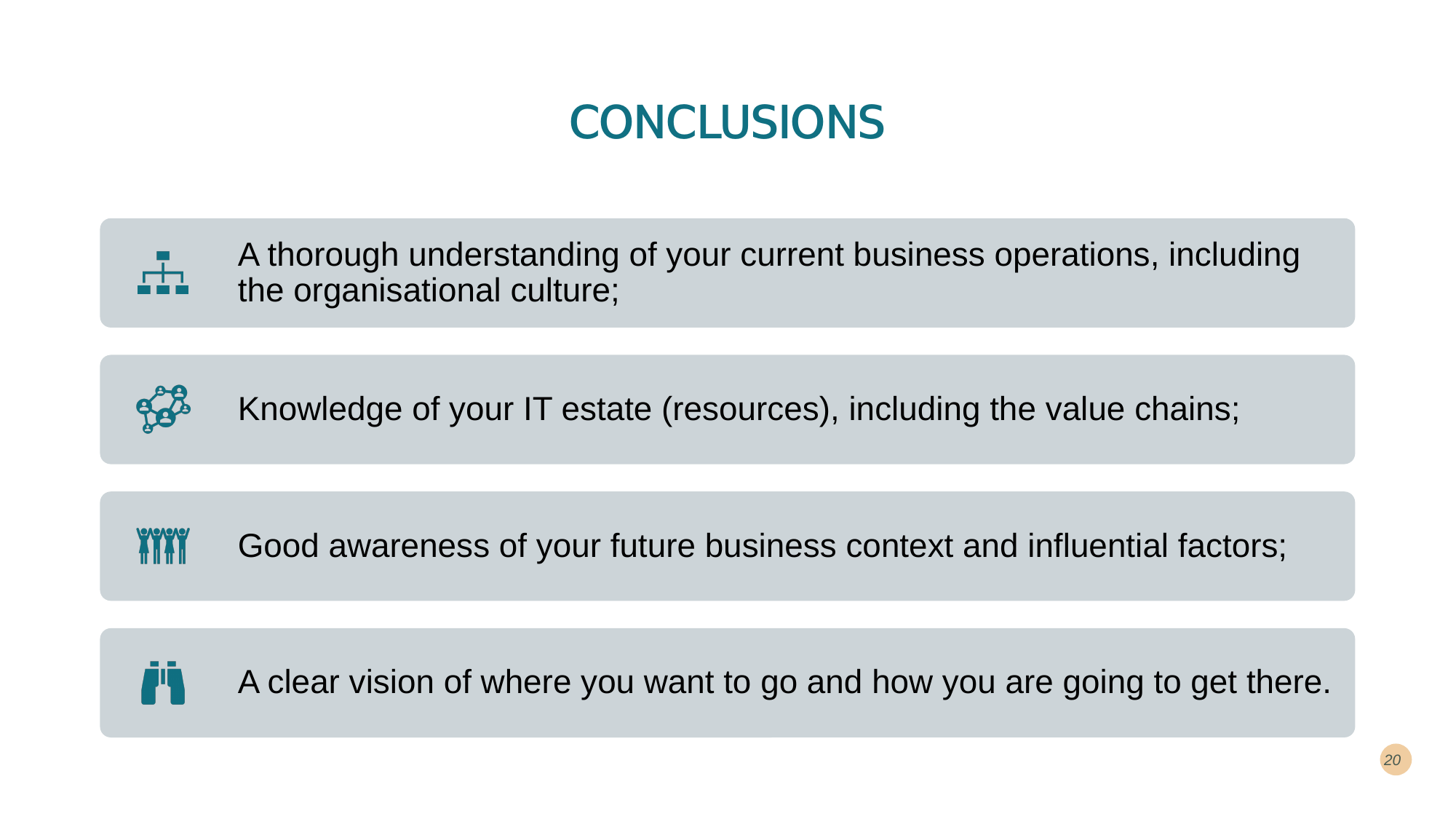

# CONCLUSIONS
A thorough understanding of your current business operations, including the organisational culture;
Knowledge of your IT estate (resources), including the value chains;
Good awareness of your future business context and influential factors;
A clear vision of where you want to go and how you are going to get there.
20